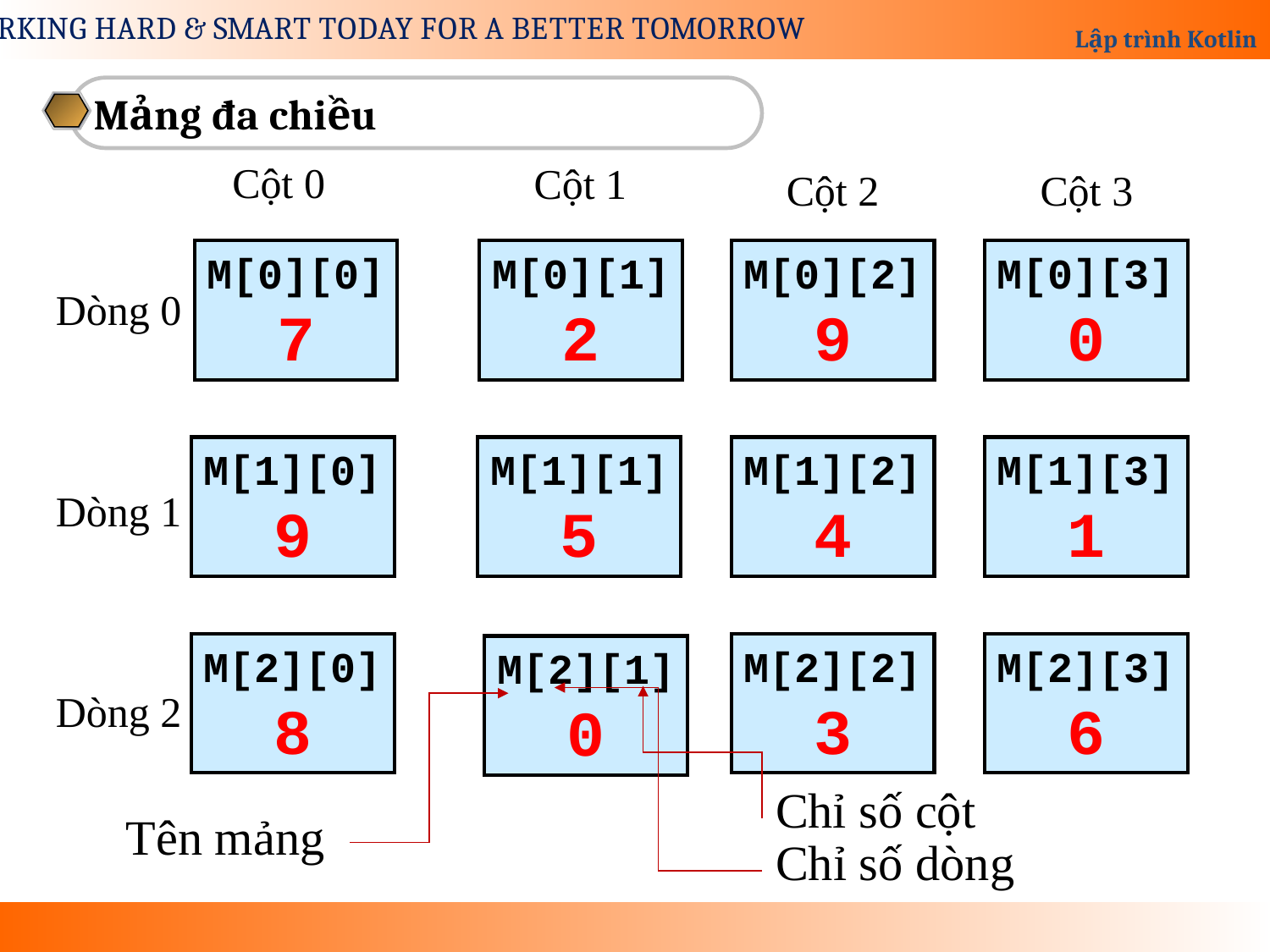

Mảng đa chiều

Cột 0
Cột 1
Cột 2
Cột 3
M[0][0]
7
M[0][1]
2
M[0][2]
9
M[0][3]
0
Dòng 0
M[1][0]
9
M[1][1]
5
M[1][2]
4
M[1][3]
1
Dòng 1
M[2][0]
8
M[2][2]
3
M[2][3]
6
M[2][1]
0
Dòng 2
Chỉ số cột
Tên mảng
Chỉ số dòng